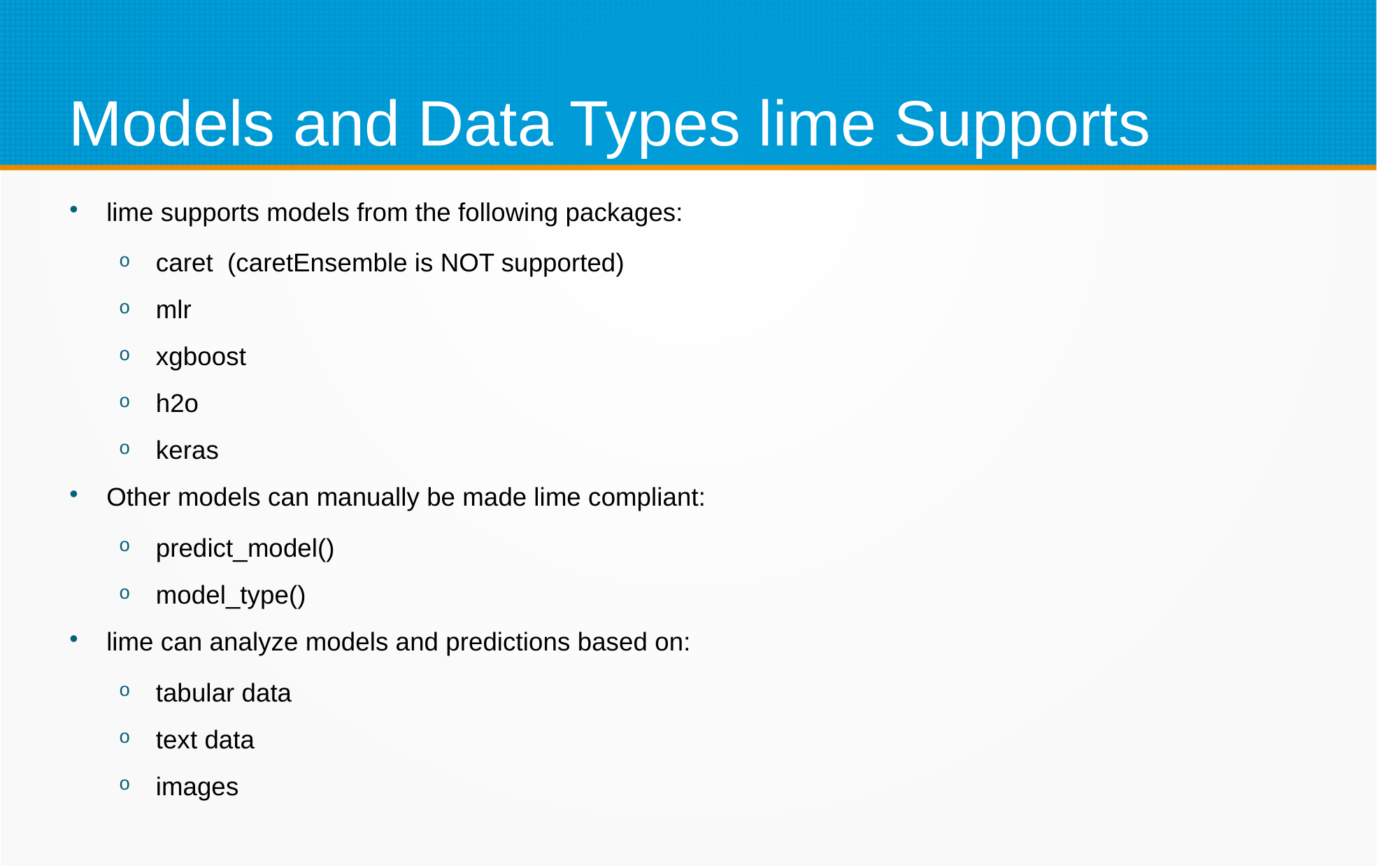

Models and Data Types lime Supports
lime supports models from the following packages:
caret  (caretEnsemble is NOT supported)
mlr
xgboost
h2o
keras
Other models can manually be made lime compliant:
predict_model()
model_type()
lime can analyze models and predictions based on:
tabular data
text data
images